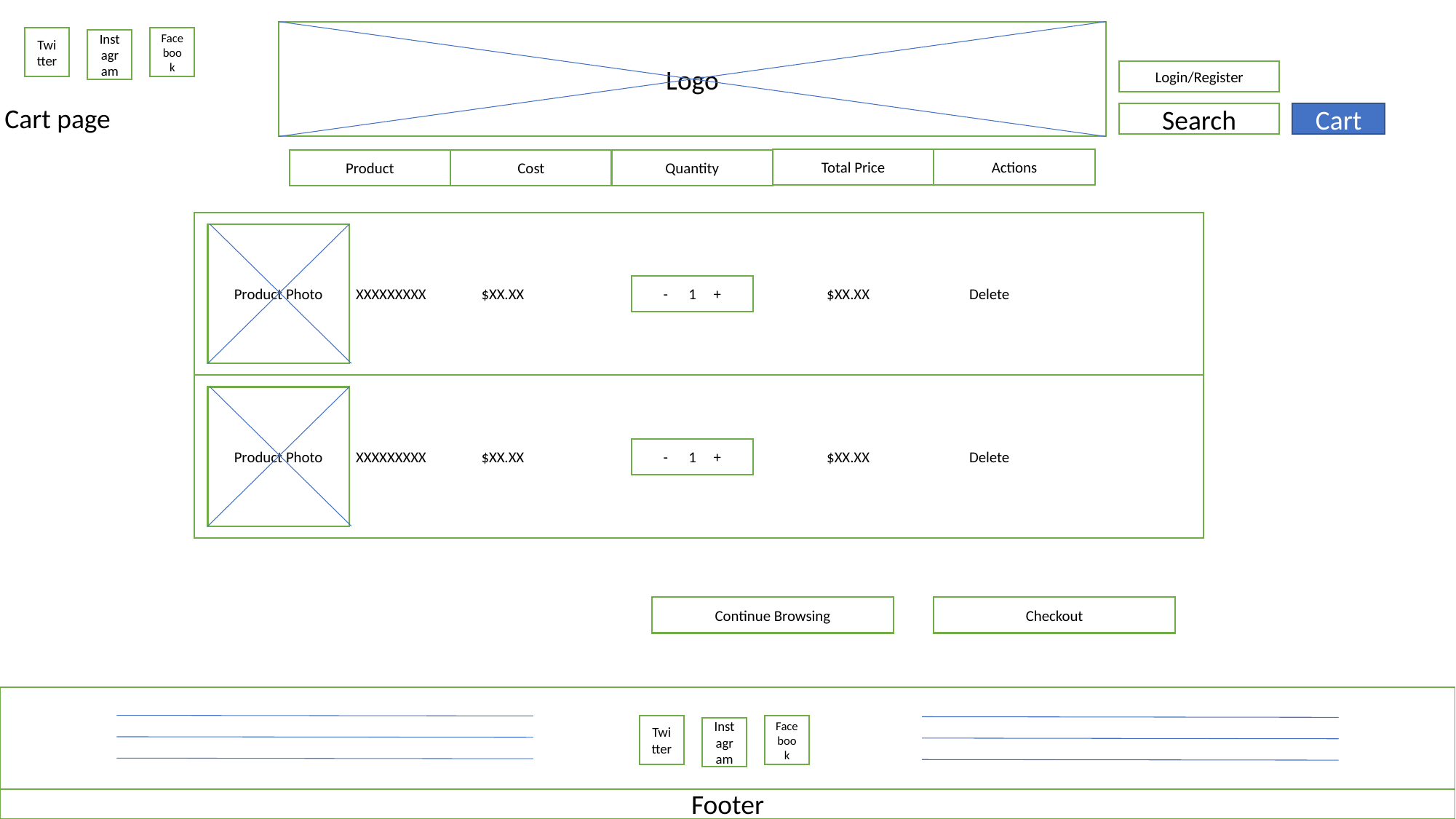

Logo
Facebook
Twitter
Instagram
Login/Register
Cart page
Cart
Search
Total Price
Actions
Product
Cost
Quantity
	            XXXXXXXXX                $XX.XX			                      $XX.XX	Delete
Product Photo
-      1     +
	            XXXXXXXXX                $XX.XX			                      $XX.XX	Delete
Product Photo
-      1     +
Continue Browsing
Checkout

Facebook
Twitter
Instagram
Footer